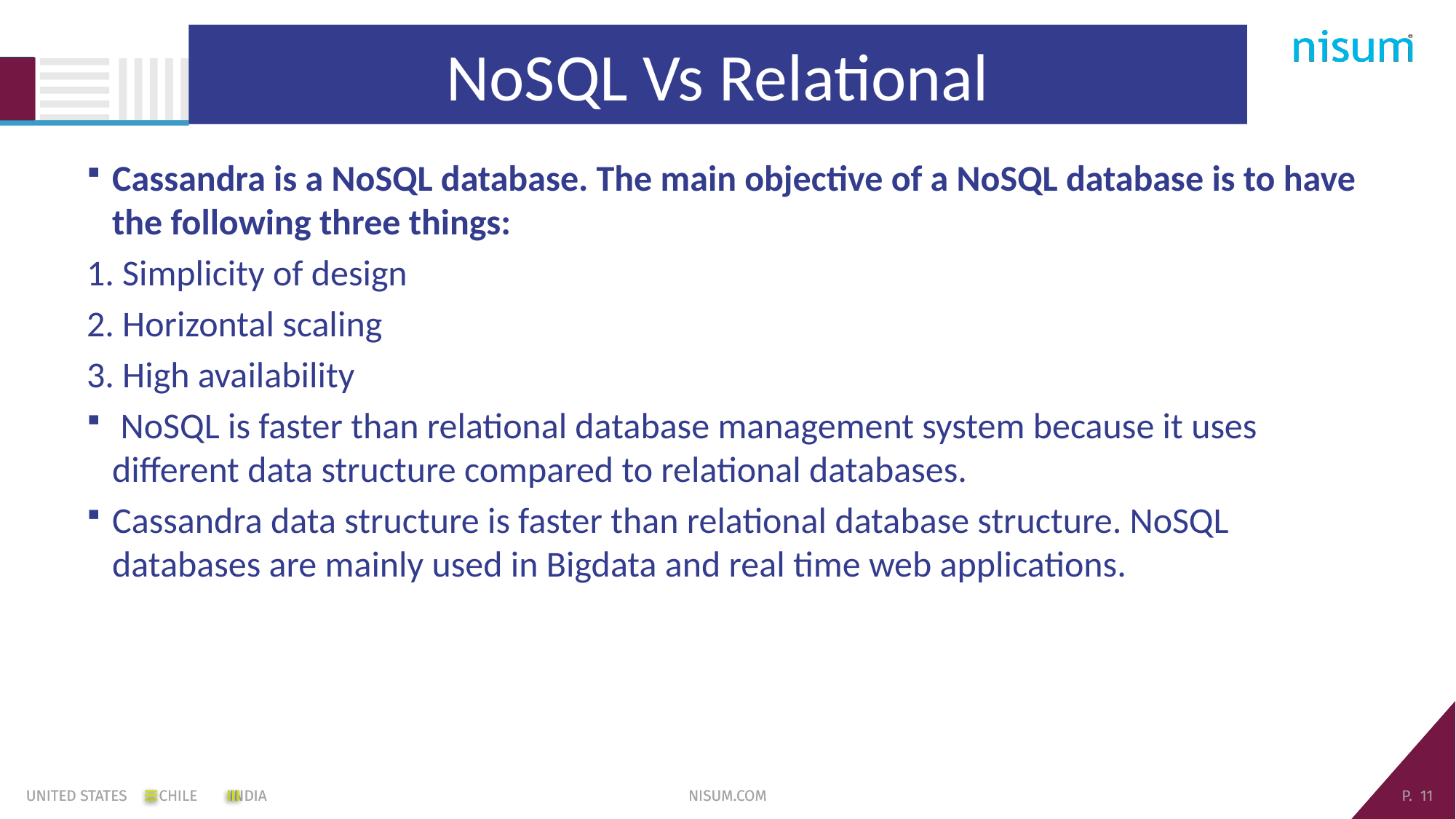

NoSQL Vs Relational
Cassandra is a NoSQL database. The main objective of a NoSQL database is to have the following three things:
1. Simplicity of design
2. Horizontal scaling
3. High availability
 NoSQL is faster than relational database management system because it uses different data structure compared to relational databases.
Cassandra data structure is faster than relational database structure. NoSQL databases are mainly used in Bigdata and real time web applications.